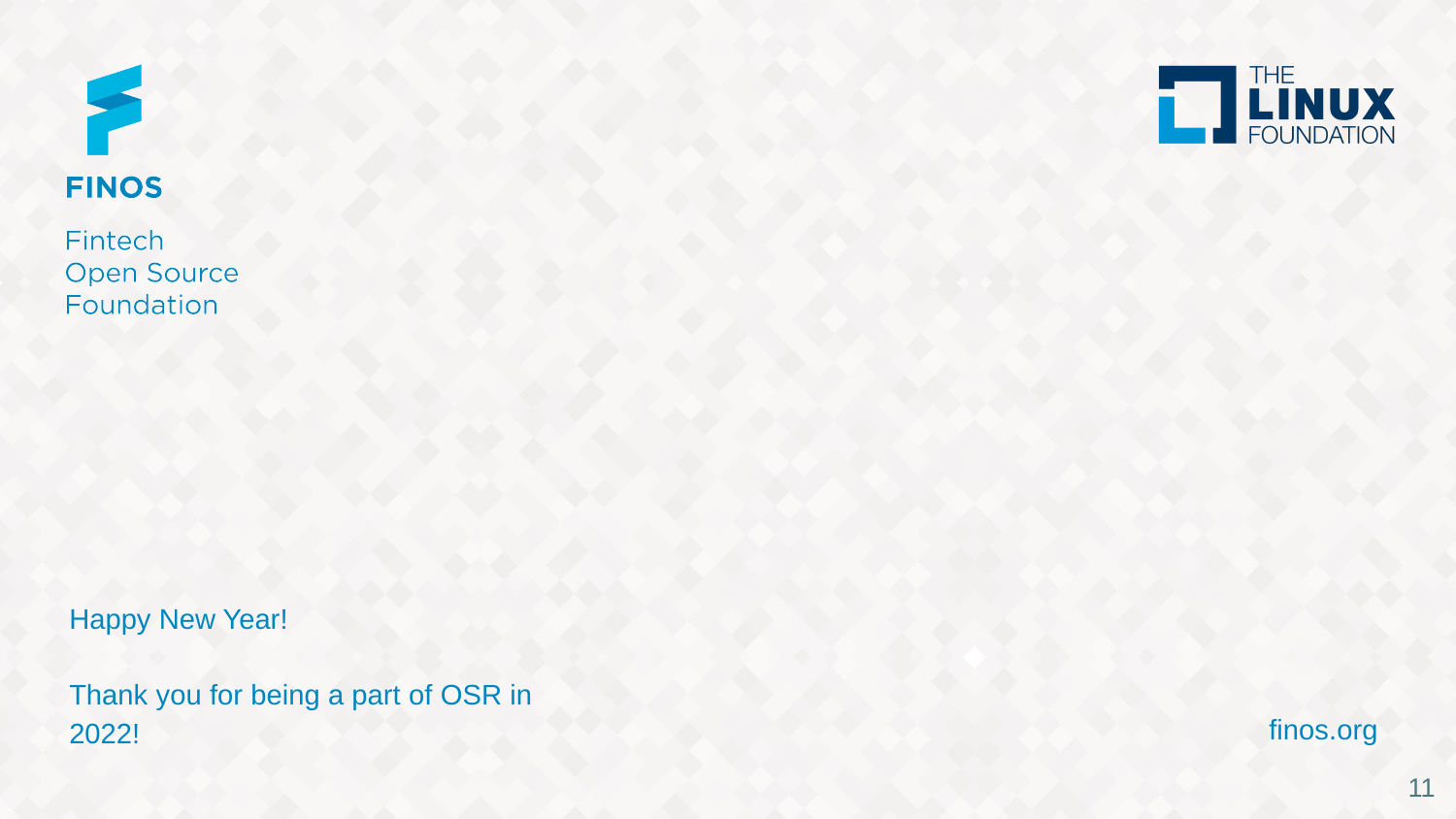

# Happy New Year! Thank you for being a part of OSR in 2022!
11